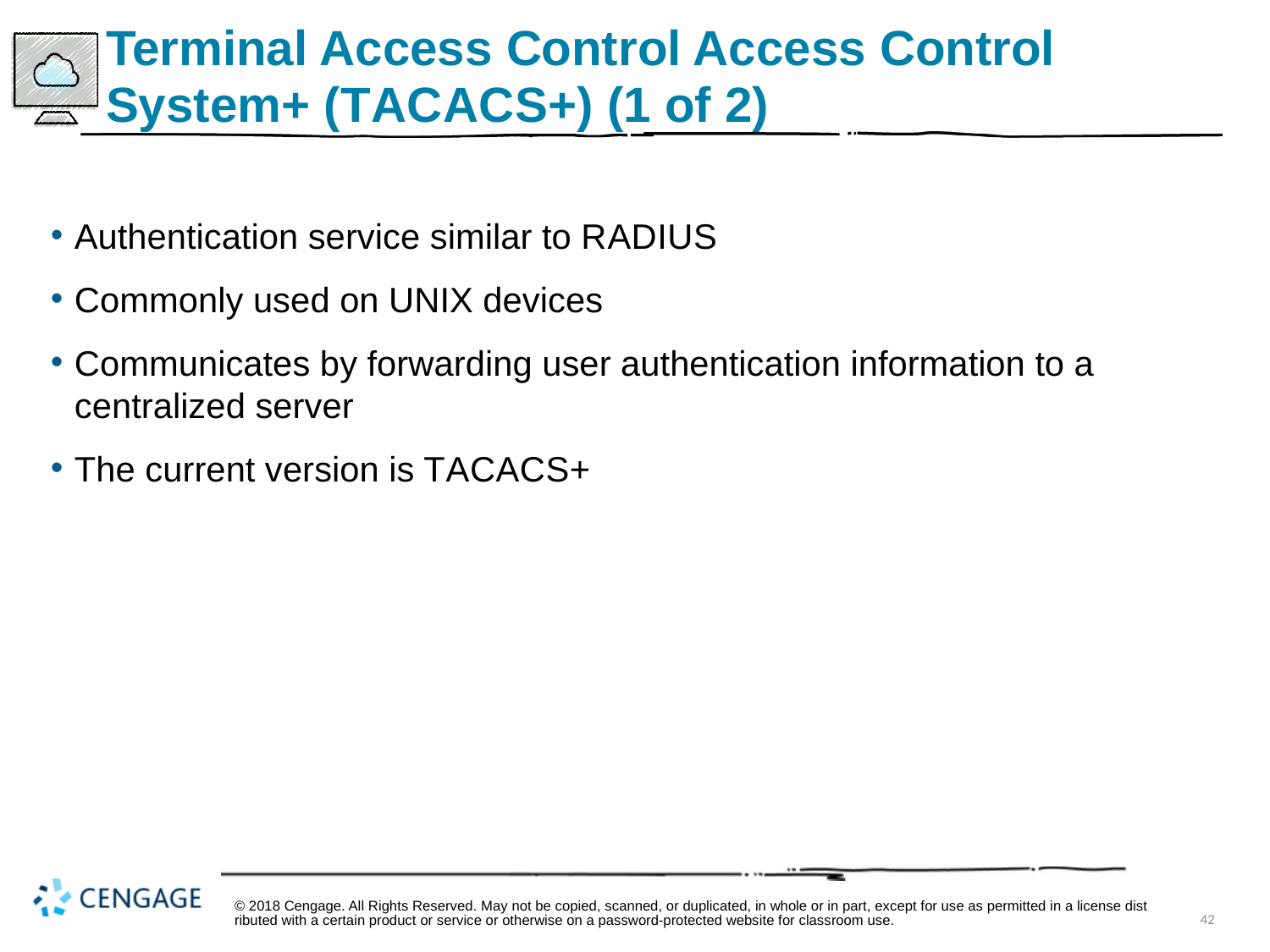

# Terminal Access Control Access Control System+ (T A C A C S +) (1 of 2)
Authentication service similar to R A D I U S
Commonly used on UNIX devices
Communicates by forwarding user authentication information to a centralized server
The current version is T A C A C S +
© 2018 Cengage. All Rights Reserved. May not be copied, scanned, or duplicated, in whole or in part, except for use as permitted in a license distributed with a certain product or service or otherwise on a password-protected website for classroom use.